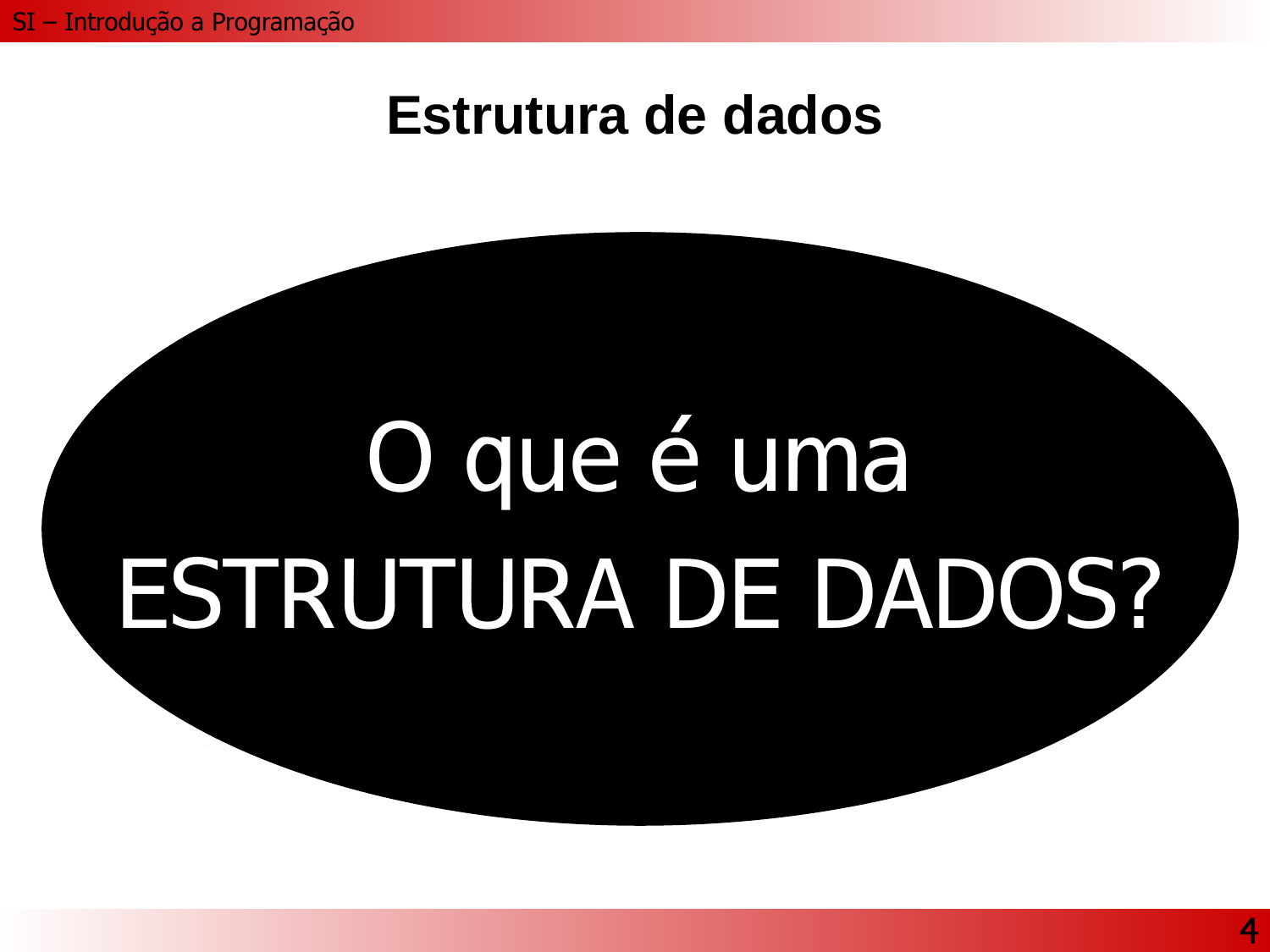

# Estrutura de dados
O que é uma
ESTRUTURA DE DADOS?

4